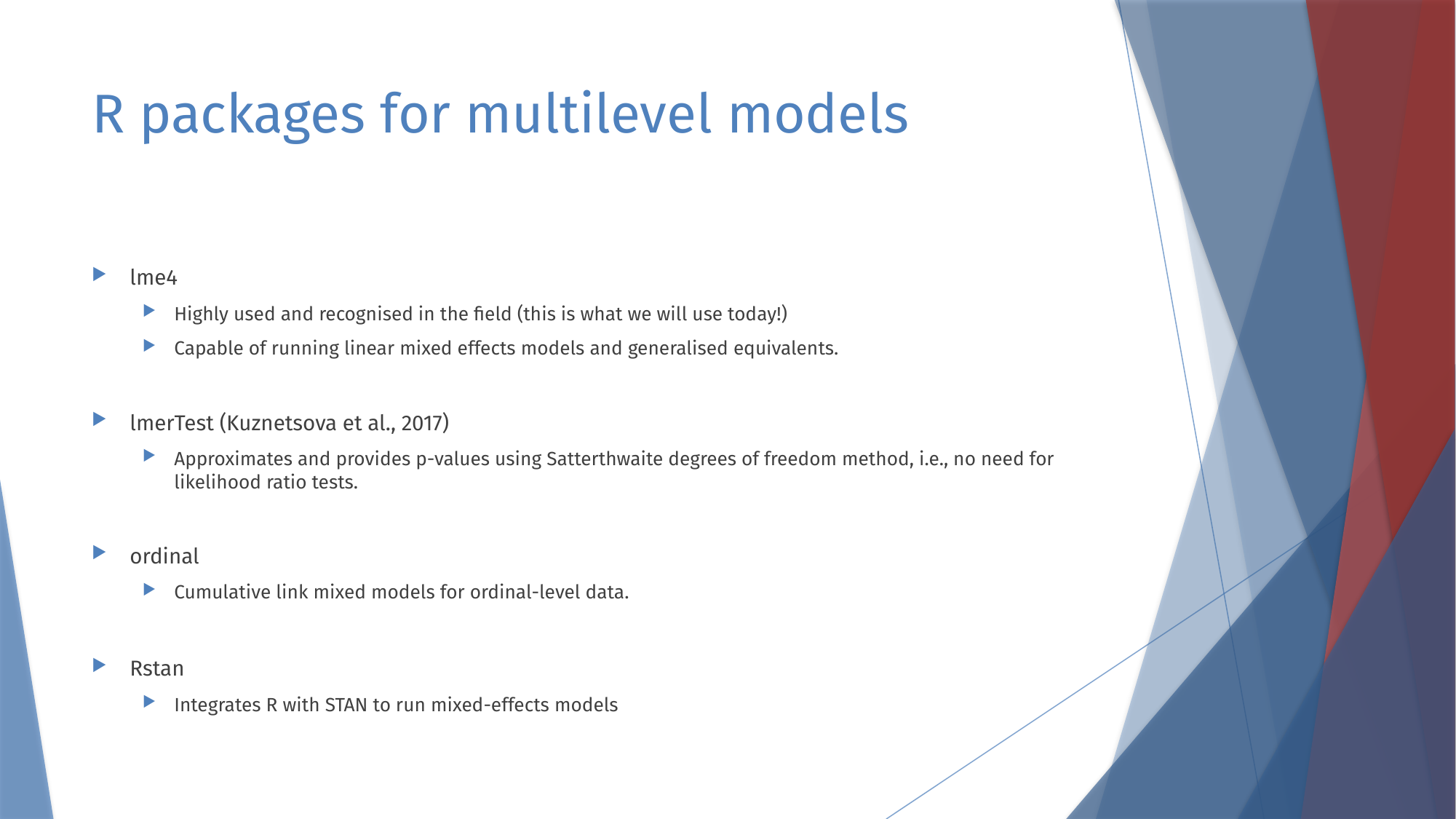

# R packages for multilevel models
lme4
Highly used and recognised in the field (this is what we will use today!)
Capable of running linear mixed effects models and generalised equivalents.

lmerTest (Kuznetsova et al., 2017)
Approximates and provides p-values using Satterthwaite degrees of freedom method, i.e., no need for likelihood ratio tests.

ordinal
Cumulative link mixed models for ordinal-level data.

Rstan
Integrates R with STAN to run mixed-effects models